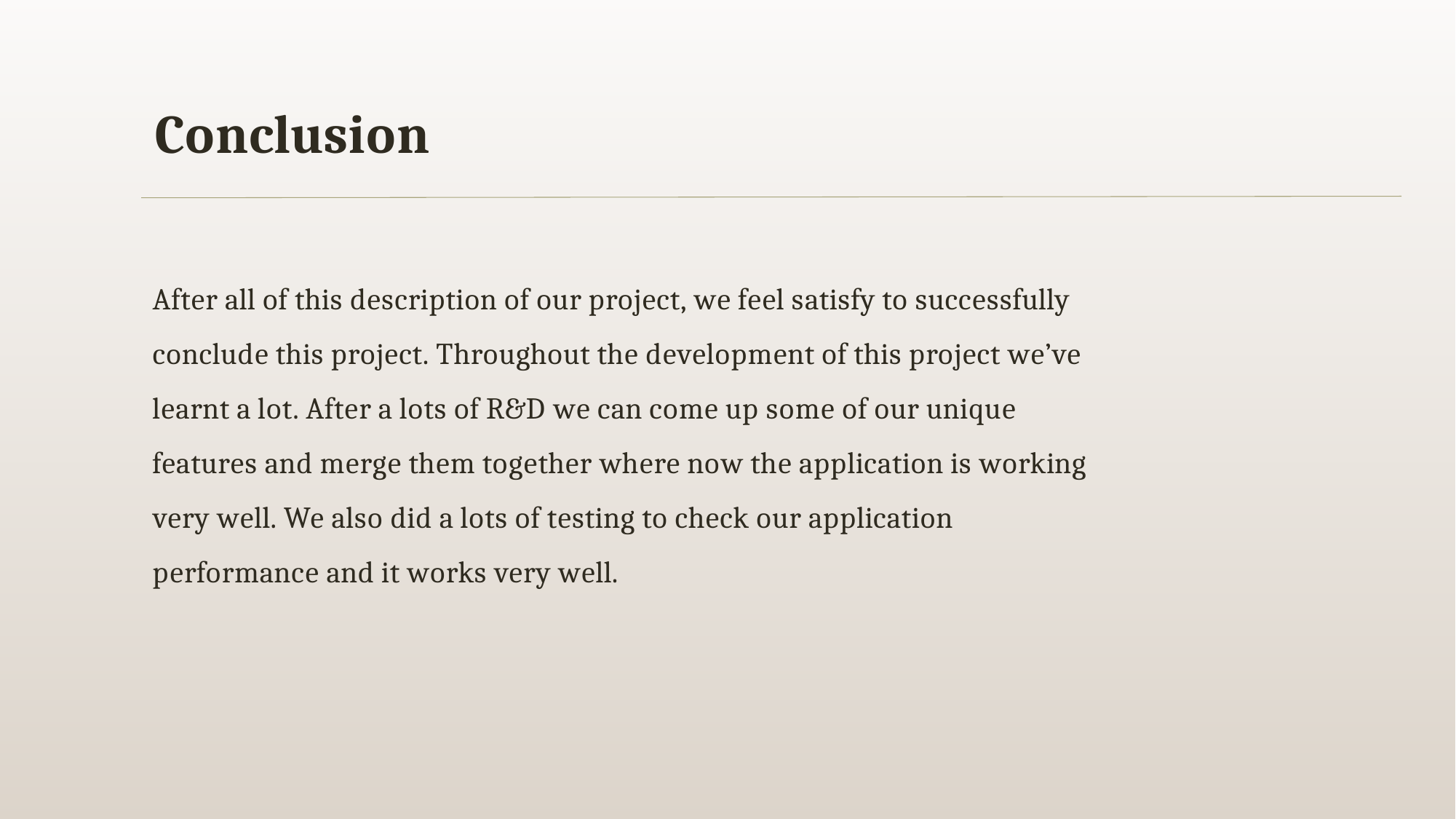

Conclusion
After all of this description of our project, we feel satisfy to successfully conclude this project. Throughout the development of this project we’ve learnt a lot. After a lots of R&D we can come up some of our unique features and merge them together where now the application is working very well. We also did a lots of testing to check our application performance and it works very well.